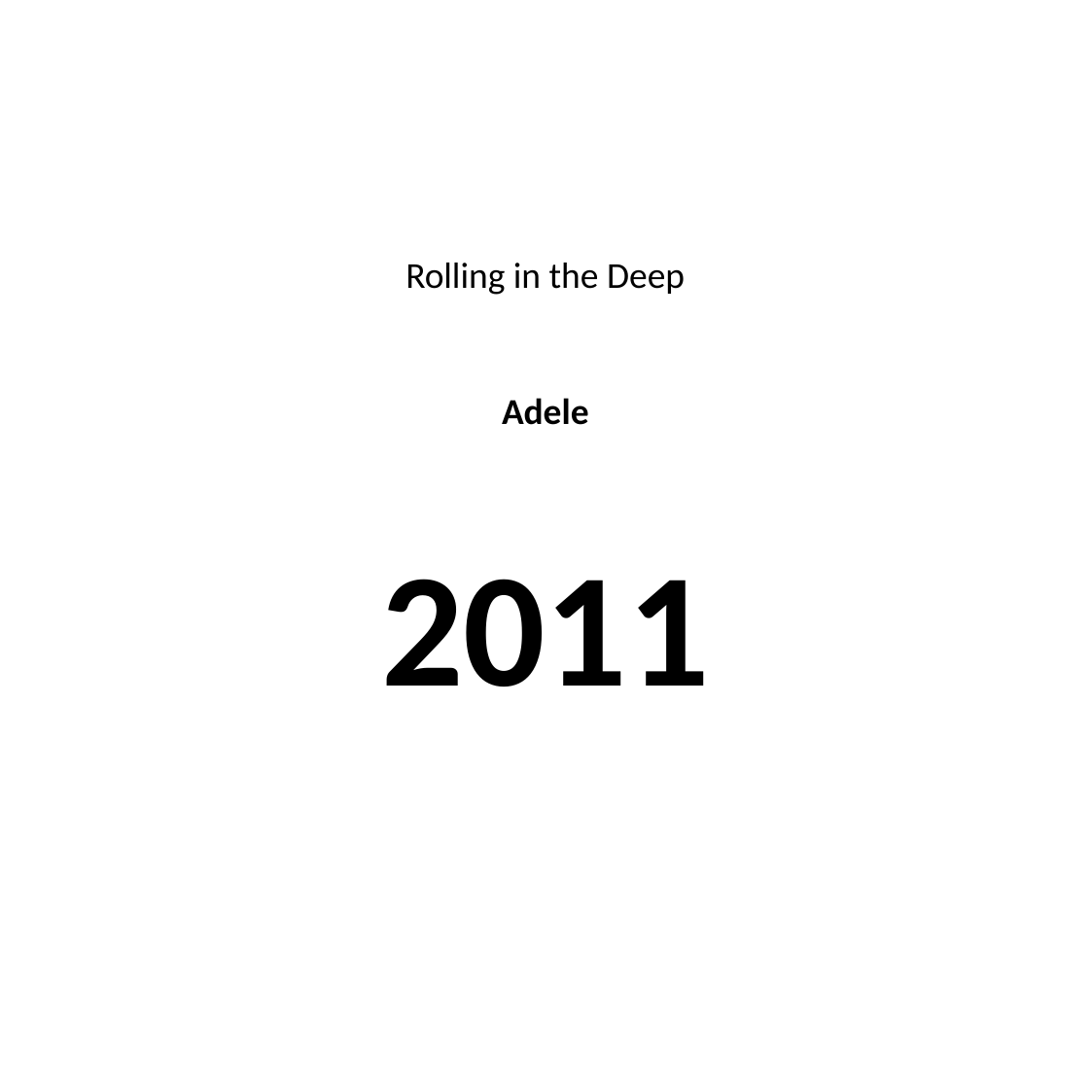

#

Rolling in the Deep

Adele

2011